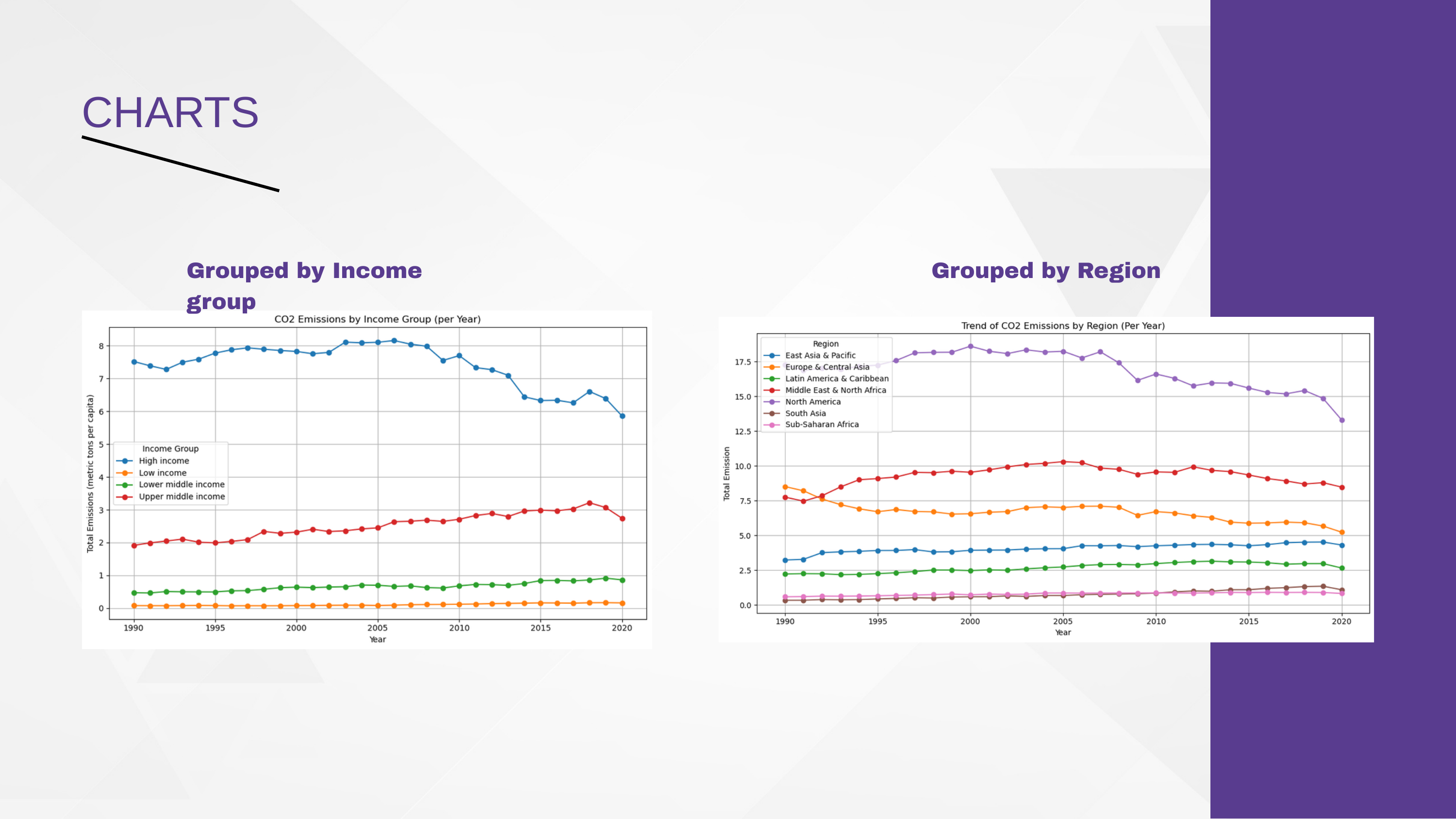

CHARTS

Grouped by Income group
Grouped by Region